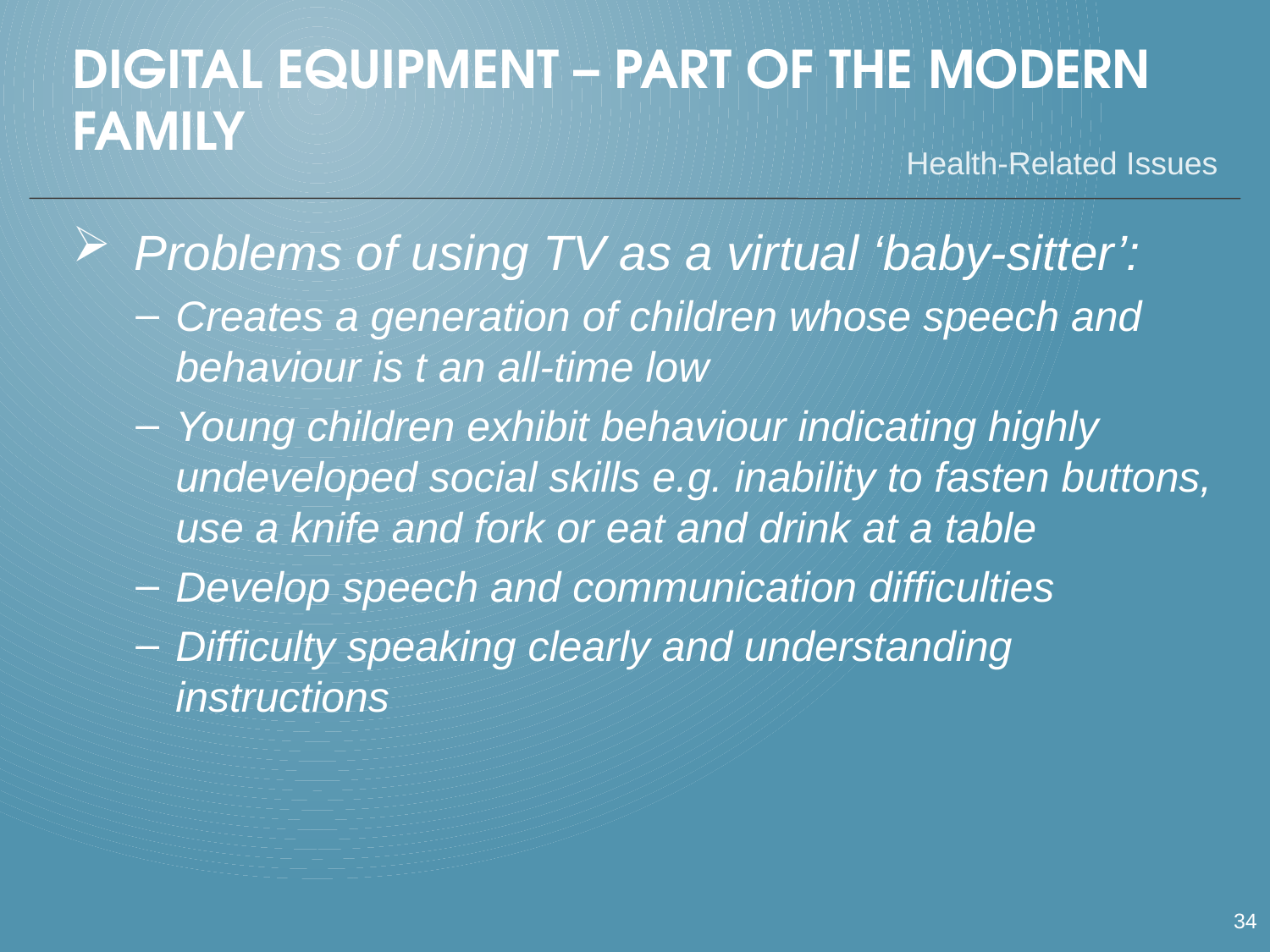

# Digital Equipment – Part of the Modern Family
Health-Related Issues
Problems of using TV as a virtual ‘baby-sitter’:
Creates a generation of children whose speech and behaviour is t an all-time low
Young children exhibit behaviour indicating highly undeveloped social skills e.g. inability to fasten buttons, use a knife and fork or eat and drink at a table
Develop speech and communication difficulties
Difficulty speaking clearly and understanding instructions

34